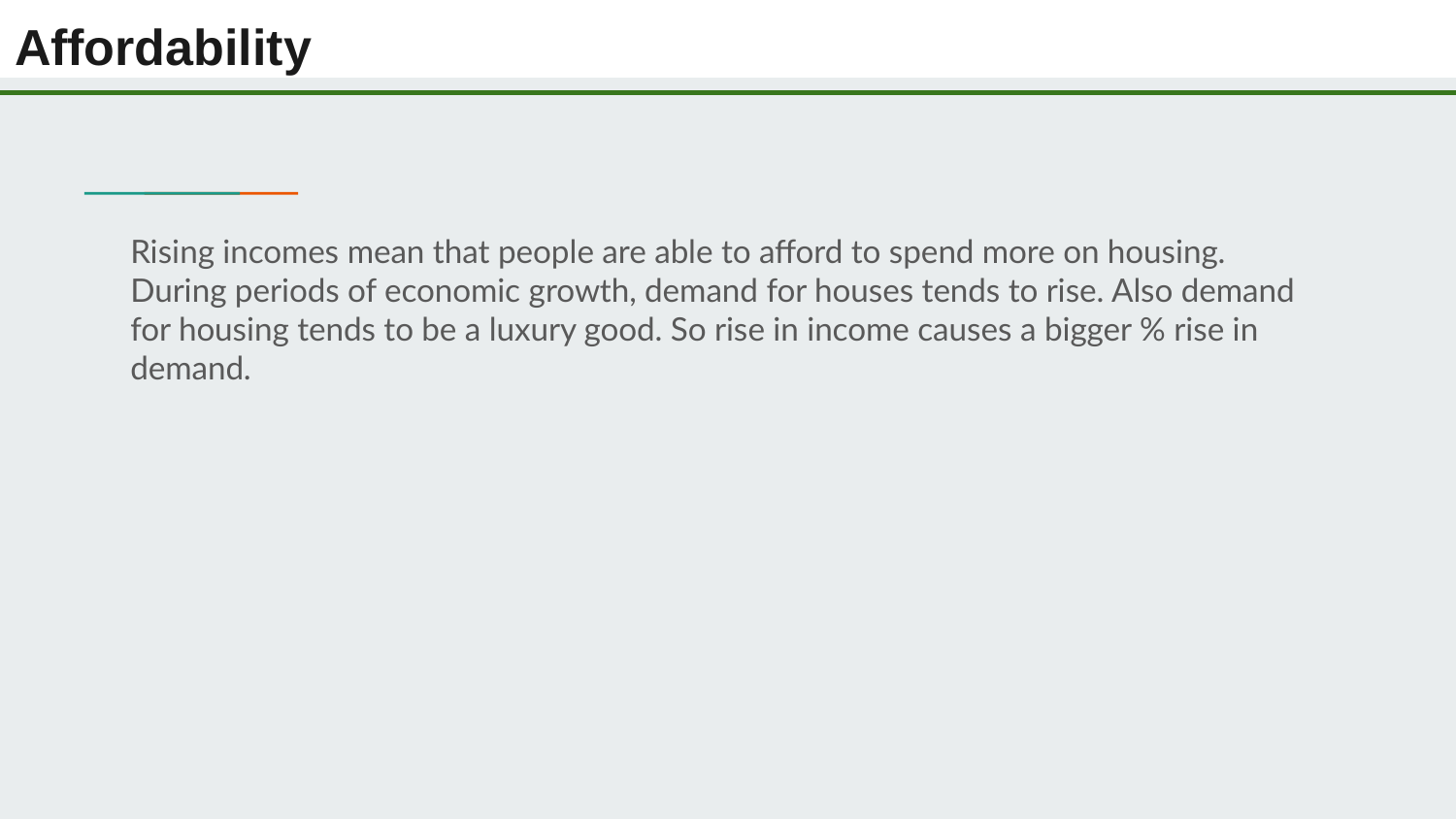

# Affordability
Rising incomes mean that people are able to afford to spend more on housing. During periods of economic growth, demand for houses tends to rise. Also demand for housing tends to be a luxury good. So rise in income causes a bigger % rise in demand.